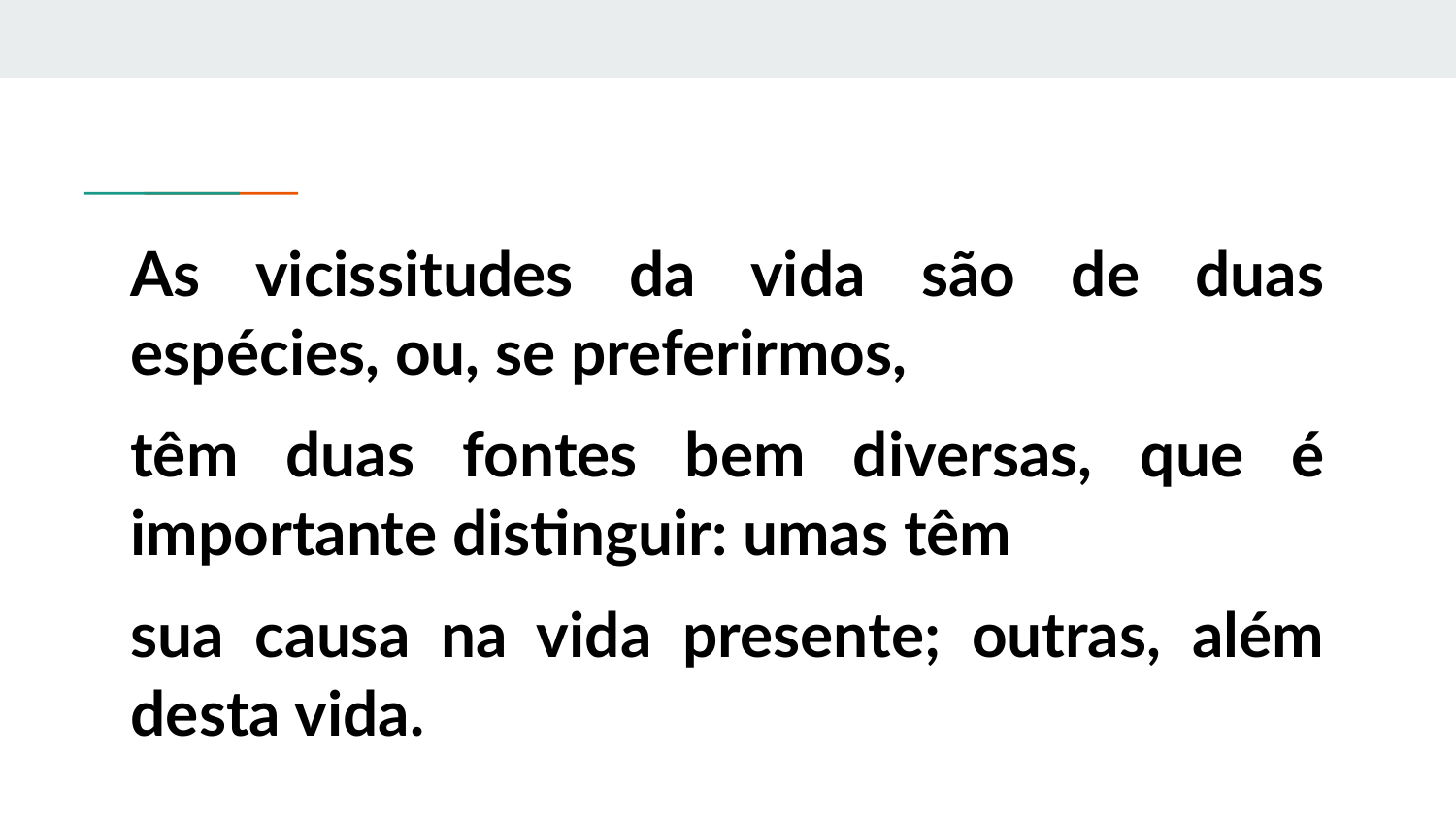

As vicissitudes da vida são de duas espécies, ou, se preferirmos,
têm duas fontes bem diversas, que é importante distinguir: umas têm
sua causa na vida presente; outras, além desta vida.